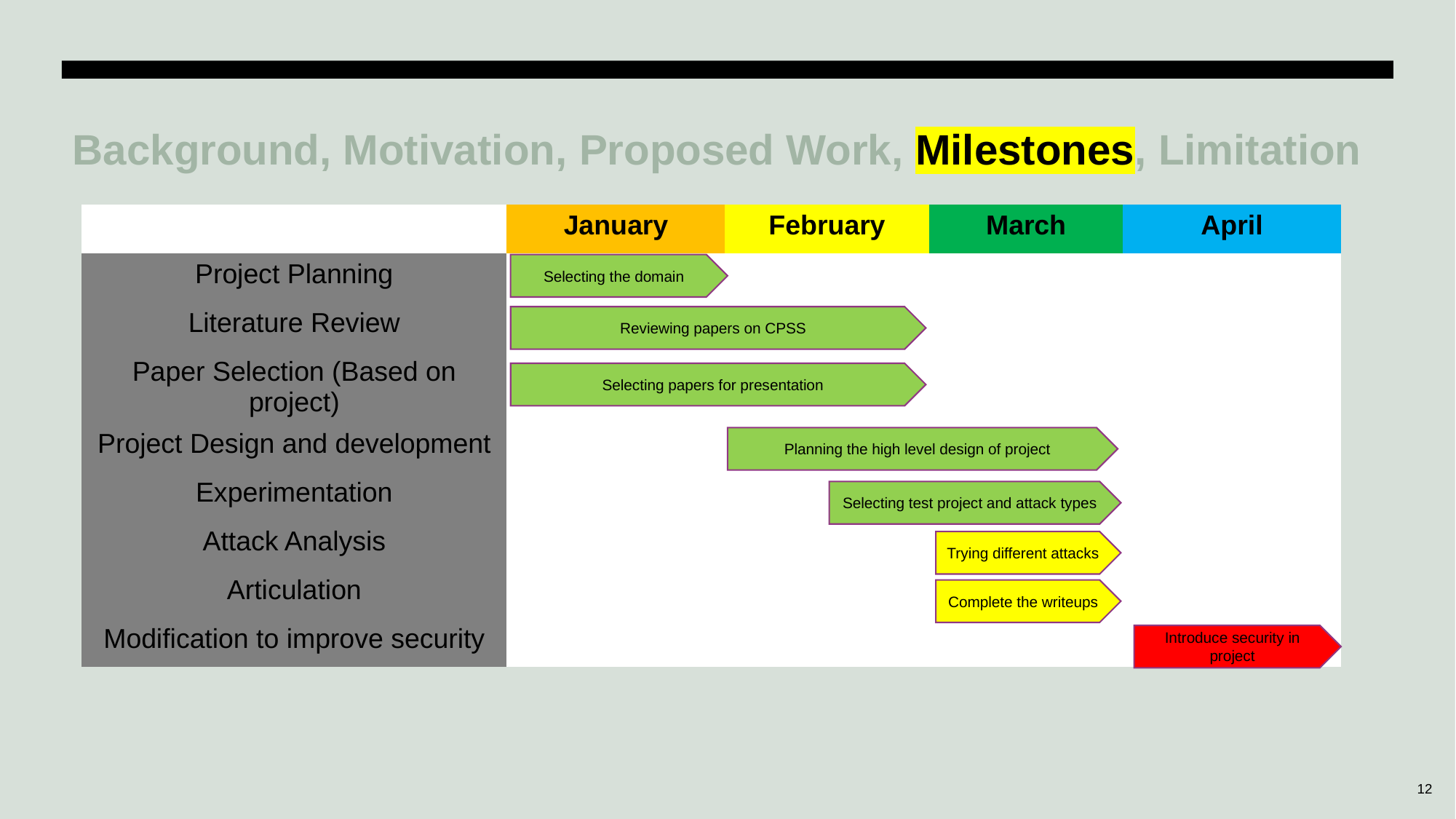

# Background, Motivation, Proposed Work, Milestones, Limitation
|  | January | February | March | April |
| --- | --- | --- | --- | --- |
| Project Planning |  |  |  |  |
| Literature Review |  |  |  |  |
| Paper Selection (Based on project) |  |  |  |  |
| Project Design and development |  |  |  |  |
| Experimentation |  |  |  |  |
| Attack Analysis |  |  |  |  |
| Articulation |  |  |  |  |
| Modification to improve security |  |  |  |  |
Selecting the domain
Reviewing papers on CPSS
Selecting papers for presentation
Planning the high level design of project
Selecting test project and attack types
Trying different attacks
Complete the writeups
Introduce security in project
12